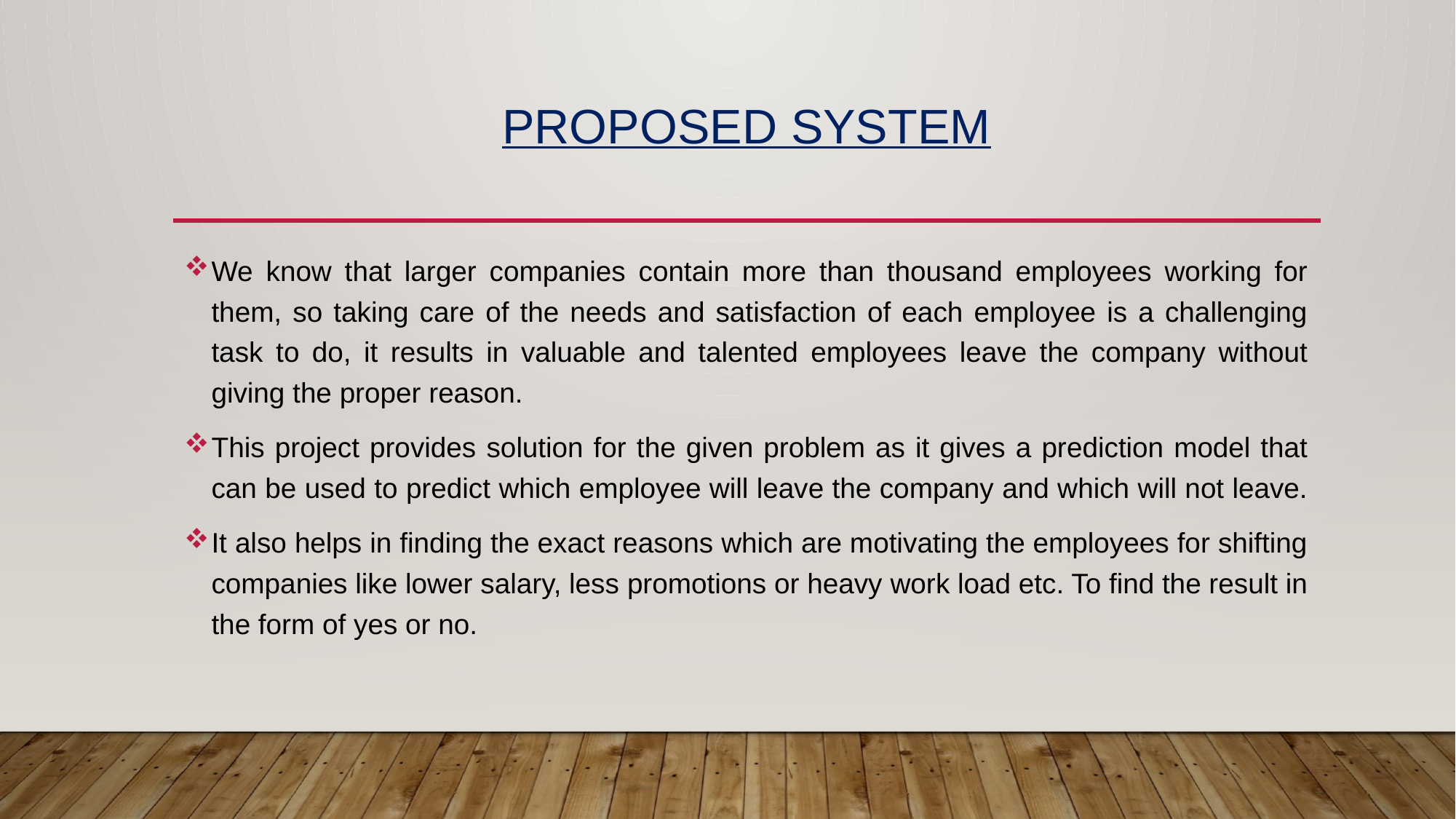

# PROPOSED SYSTEM
We know that larger companies contain more than thousand employees working for them, so taking care of the needs and satisfaction of each employee is a challenging task to do, it results in valuable and talented employees leave the company without giving the proper reason.
This project provides solution for the given problem as it gives a prediction model that can be used to predict which employee will leave the company and which will not leave.
It also helps in finding the exact reasons which are motivating the employees for shifting companies like lower salary, less promotions or heavy work load etc. To find the result in the form of yes or no.